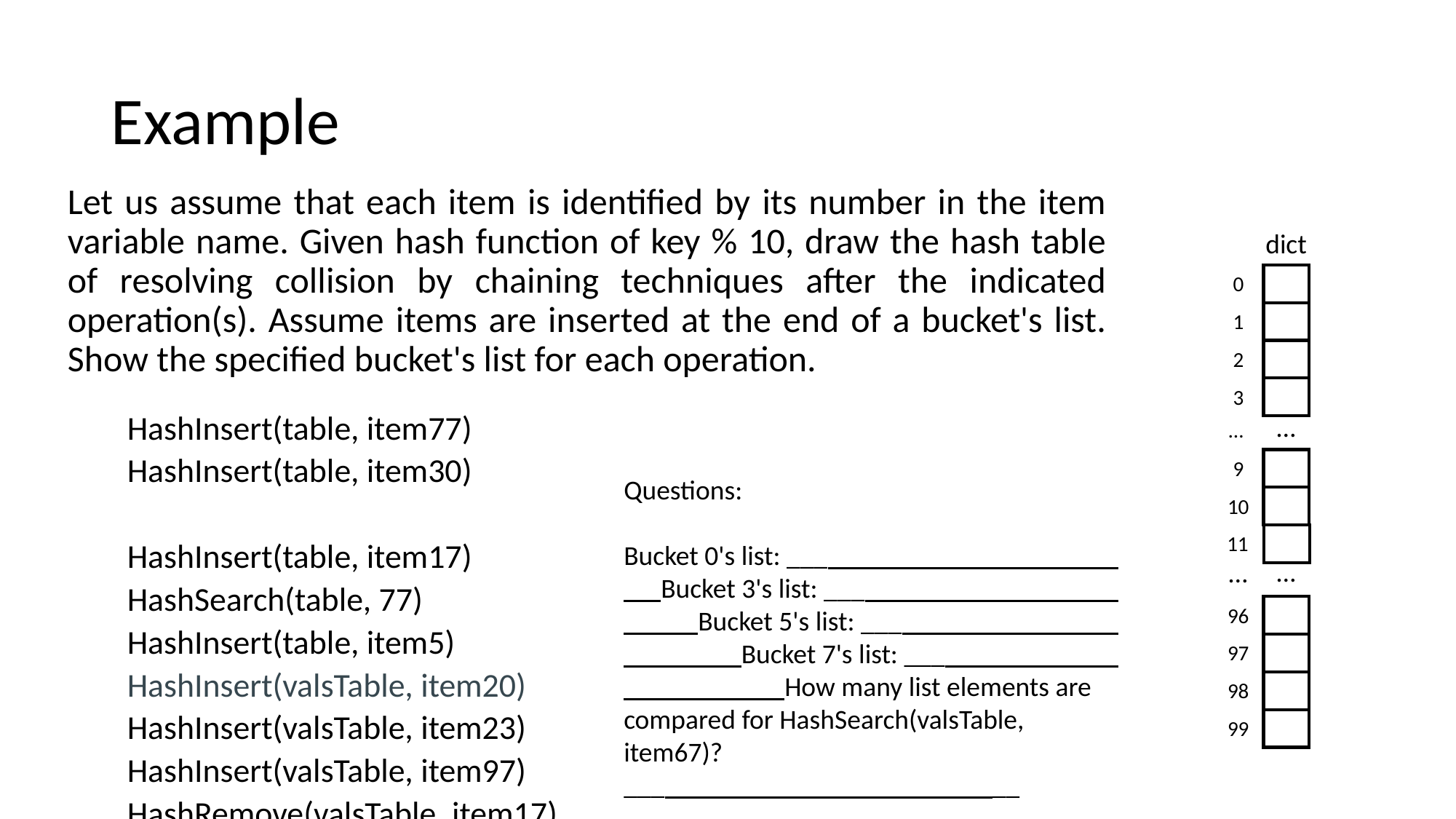

# Example
Let us assume that each item is identified by its number in the item variable name. Given hash function of key % 10, draw the hash table of resolving collision by chaining techniques after the indicated operation(s). Assume items are inserted at the end of a bucket's list. Show the specified bucket's list for each operation.
dict
0

1

2

3

…
…
9

10

11

…
…
96

97

98

99

HashInsert(table, item77)
HashInsert(table, item30)
HashInsert(table, item17)
HashSearch(table, 77)
HashInsert(table, item5)
HashInsert(valsTable, item20)
HashInsert(valsTable, item23)
HashInsert(valsTable, item97)
HashRemove(valsTable, item17)
Questions:

Bucket 0's list: ___                                                      Bucket 3's list: ___                                                      Bucket 5's list: ___                                                       Bucket 7's list: ___                                                       How many list elements are compared for HashSearch(valsTable, item67)?
___                                                     __